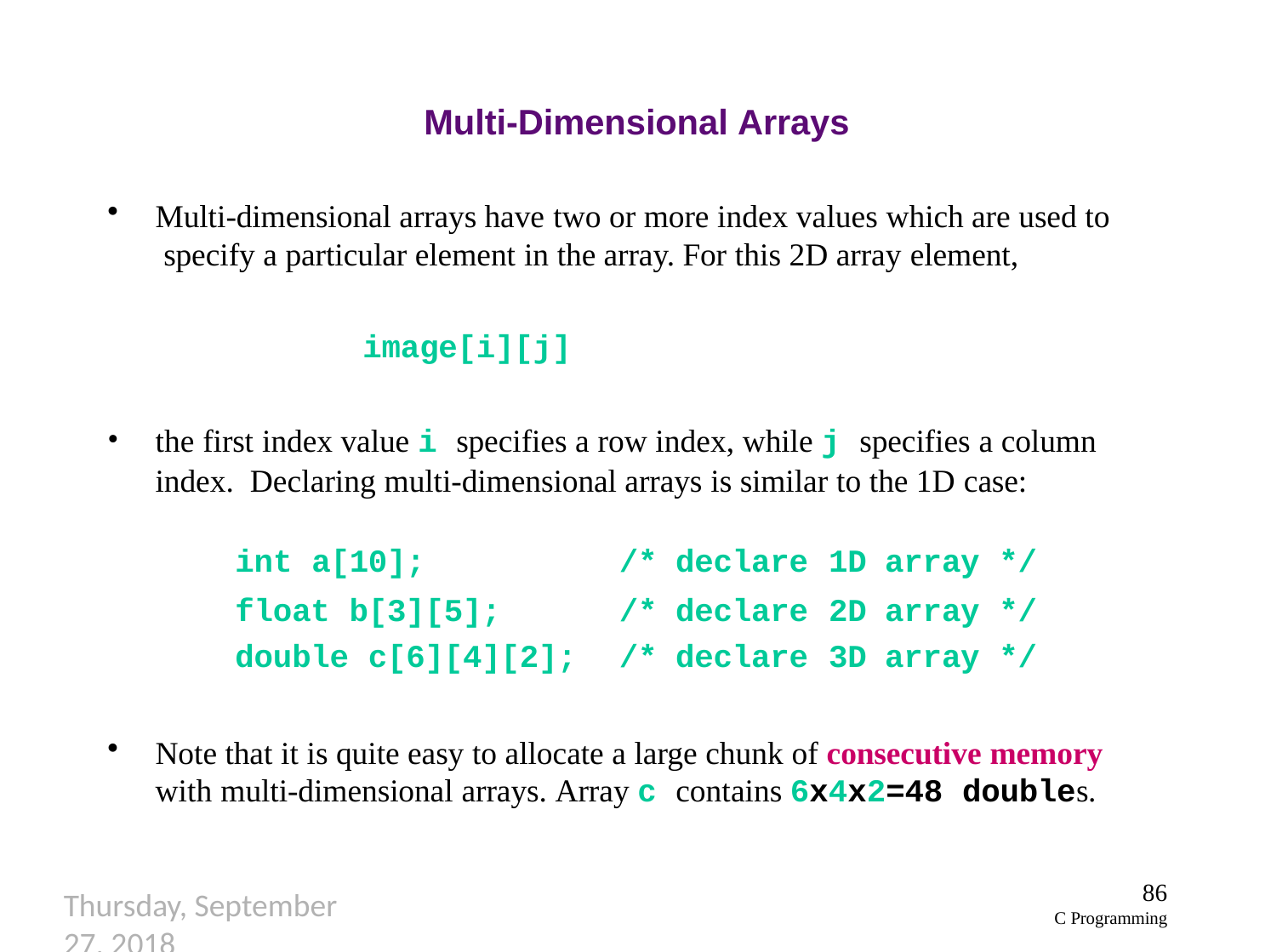

# Multi-Dimensional Arrays
Multi-dimensional arrays have two or more index values which are used to  specify a particular element in the array. For this 2D array element,

image[i][j]

the first index value i specifies a row index, while j specifies a column index.  Declaring multi-dimensional arrays is similar to the 1D case:
| int a[10]; | /\* | declare | 1D | array | \*/ |
| --- | --- | --- | --- | --- | --- |
| float b[3][5]; | /\* | declare | 2D | array | \*/ |
| double c[6][4][2]; | /\* | declare | 3D | array | \*/ |
Note that it is quite easy to allocate a large chunk of consecutive memory
with multi-dimensional arrays. Array c contains 6x4x2=48 doubles.
86
C Programming
Thursday, September 27, 2018